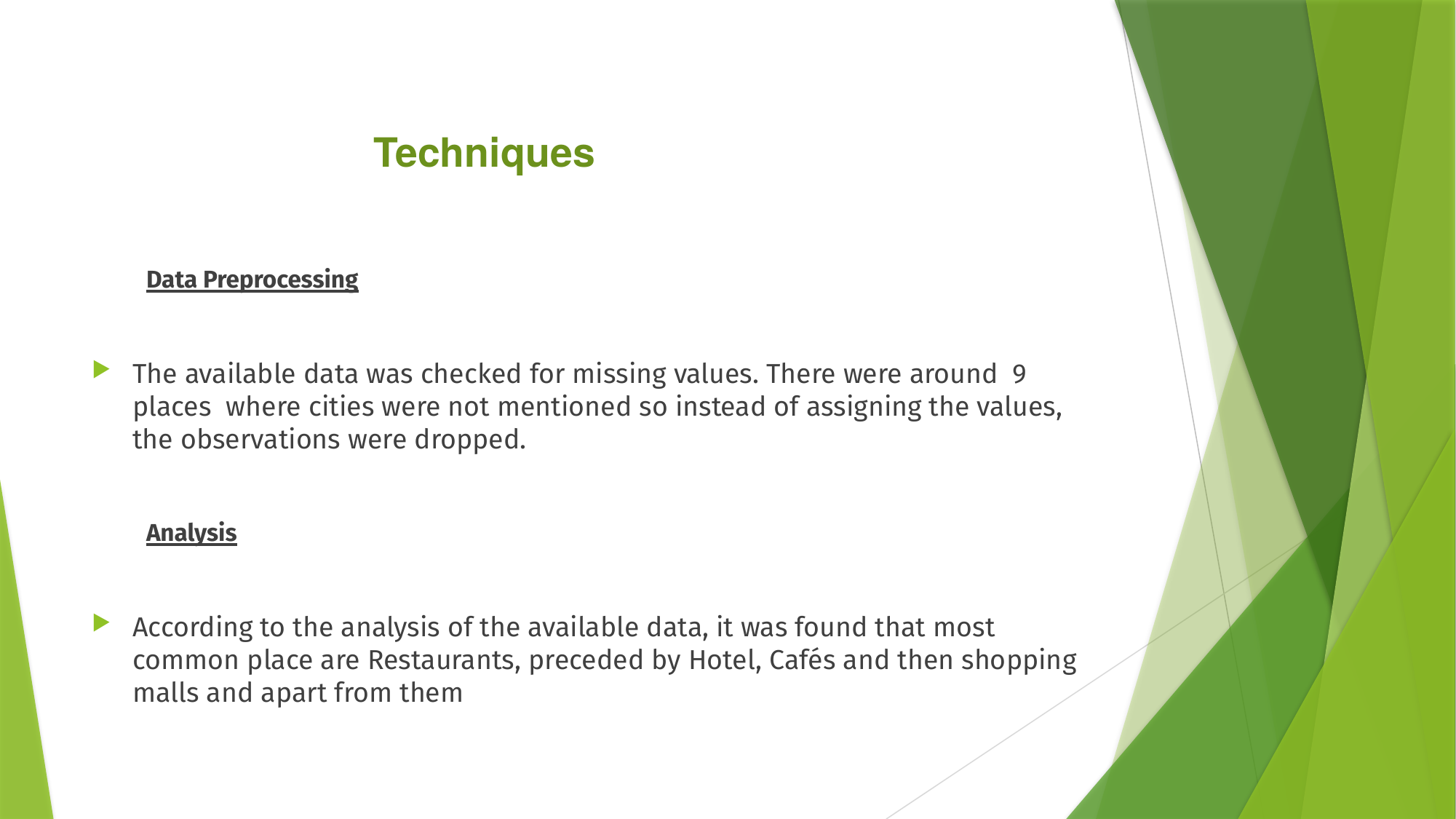

# Techniques
Data Preprocessing

The available data was checked for missing values. There were around  9 places  where cities were not mentioned so instead of assigning the values, the observations were dropped.

Analysis

According to the analysis of the available data, it was found that most common place are Restaurants, preceded by Hotel, Cafés and then shopping malls and apart from them